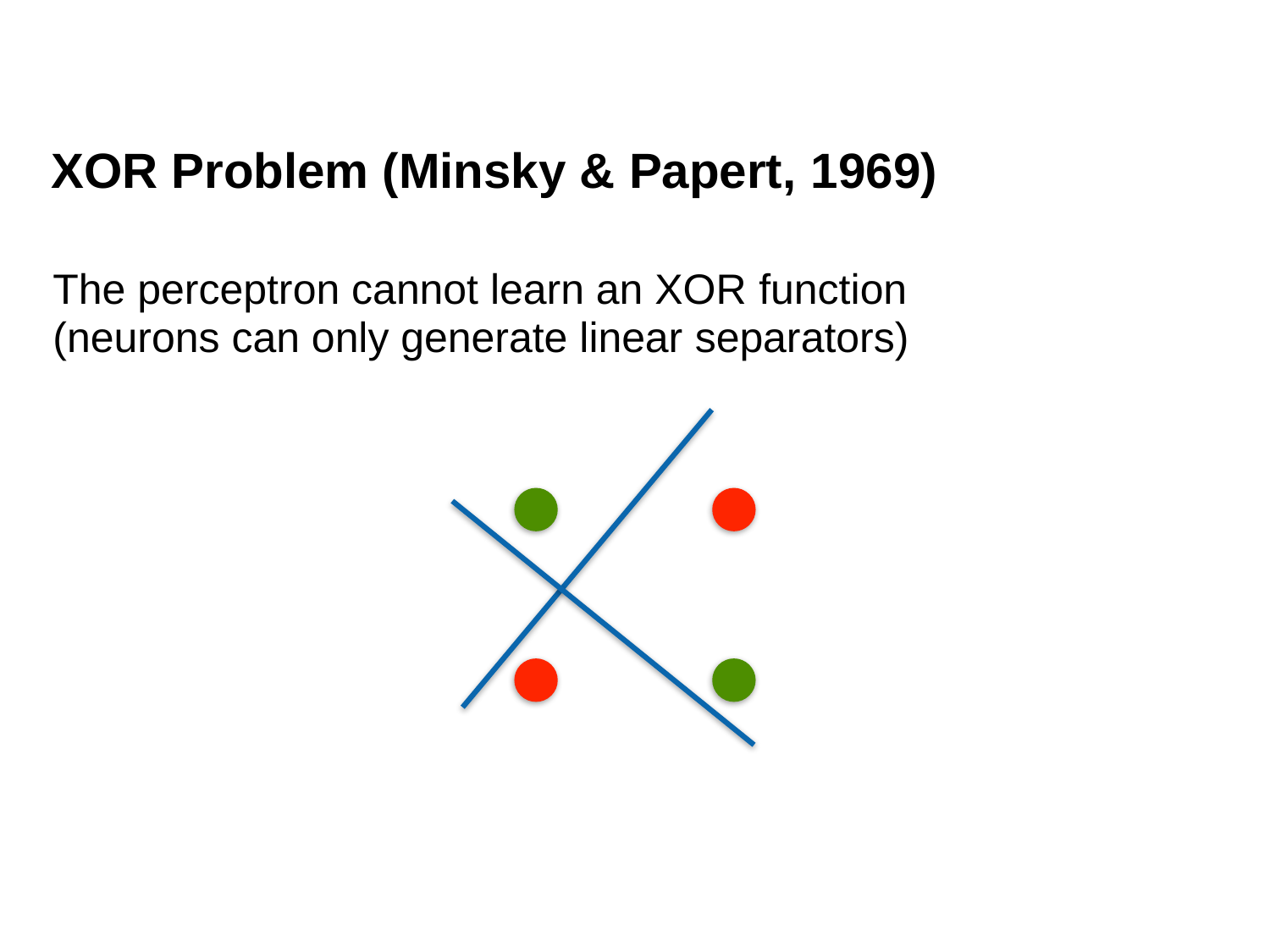

XOR Problem (Minsky & Papert, 1969)

The perceptron cannot learn an XOR function (neurons can only generate linear separators)